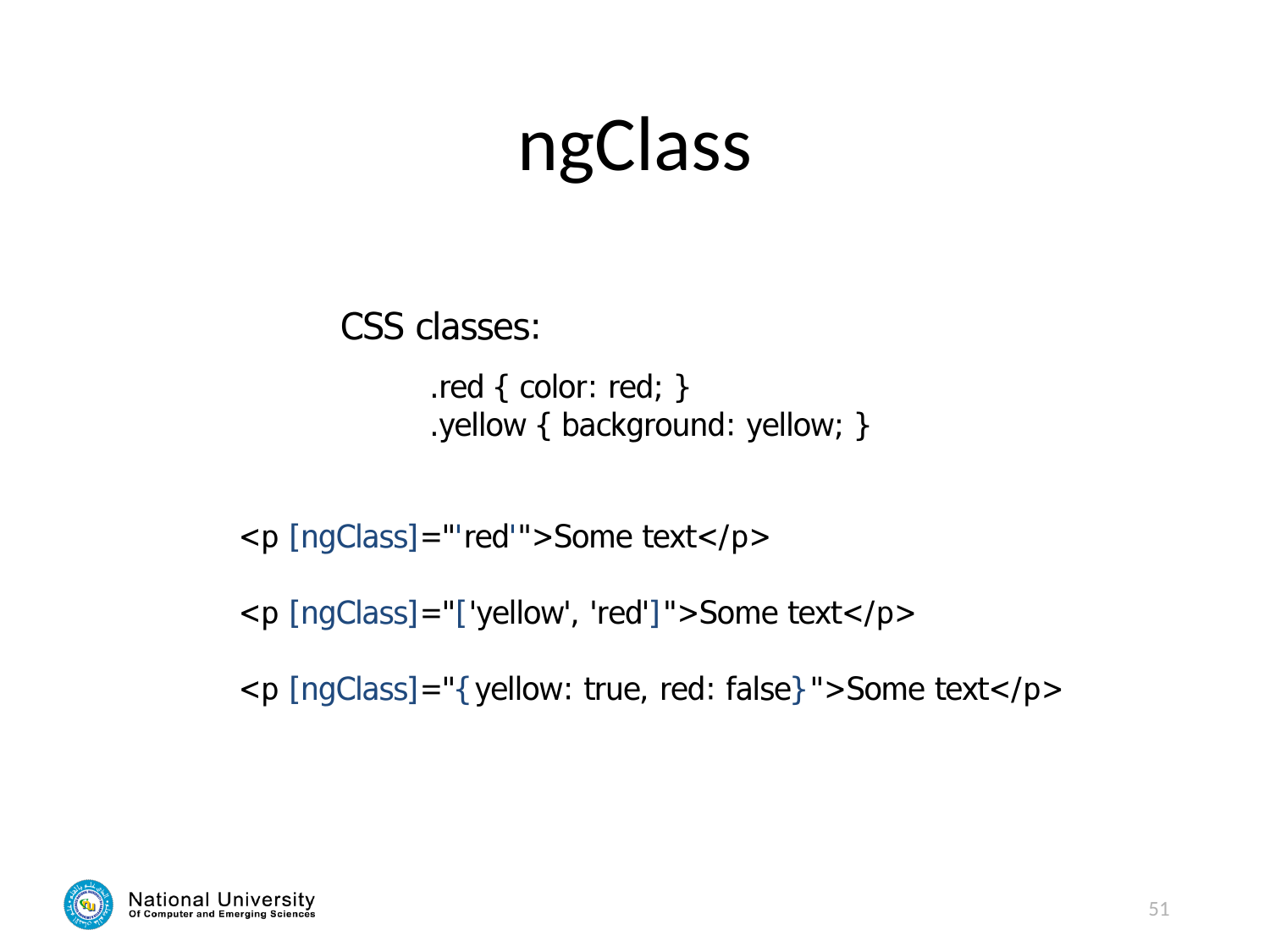

# ngClass
CSS classes:
.red { color: red; }
.yellow { background: yellow; }
<p [ngClass]="'red'">Some text</p>

<p [ngClass]="['yellow', 'red']">Some text</p>

<p [ngClass]="{yellow: true, red: false}">Some text</p>
51